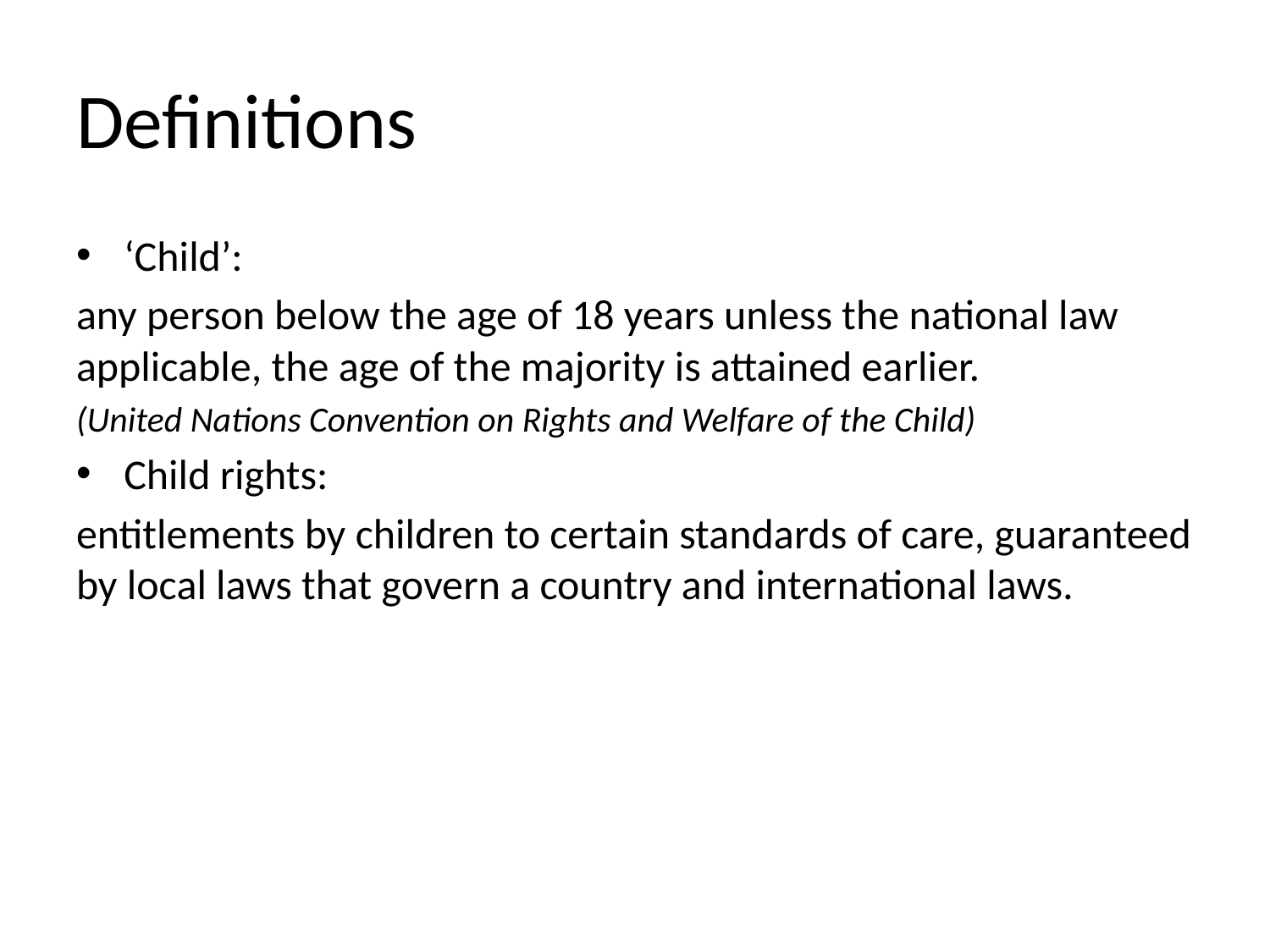

# Definitions
‘Child’:
any person below the age of 18 years unless the national law applicable, the age of the majority is attained earlier.
(United Nations Convention on Rights and Welfare of the Child)
Child rights:
entitlements by children to certain standards of care, guaranteed by local laws that govern a country and international laws.